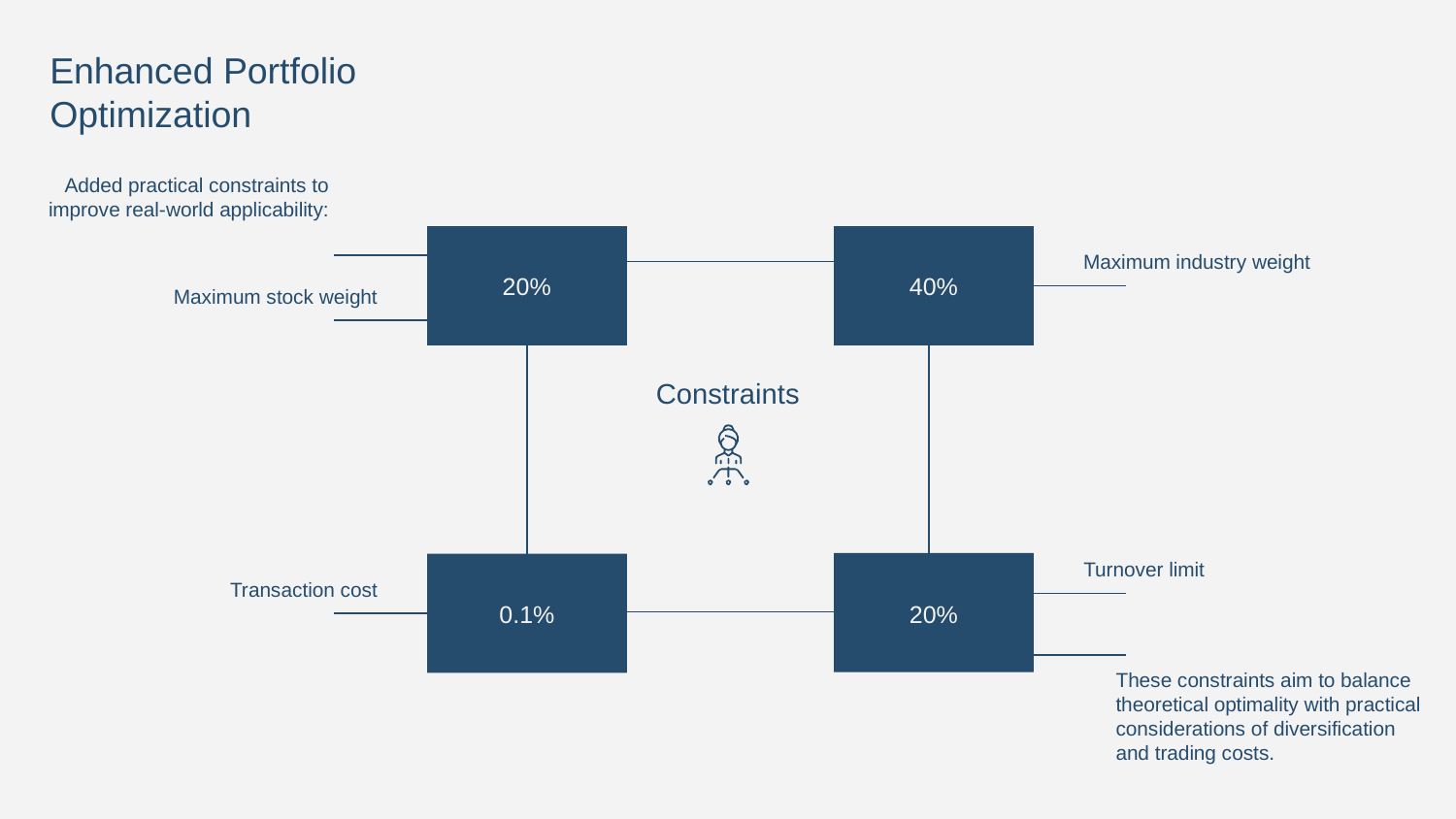

# Enhanced Portfolio Optimization

Added practical constraints to improve real-world applicability:
Maximum industry weight

20%
40%
Maximum stock weight

Constraints

Turnover limit

Transaction cost

0.1%
20%
These constraints aim to balance theoretical optimality with practical considerations of diversification and trading costs.